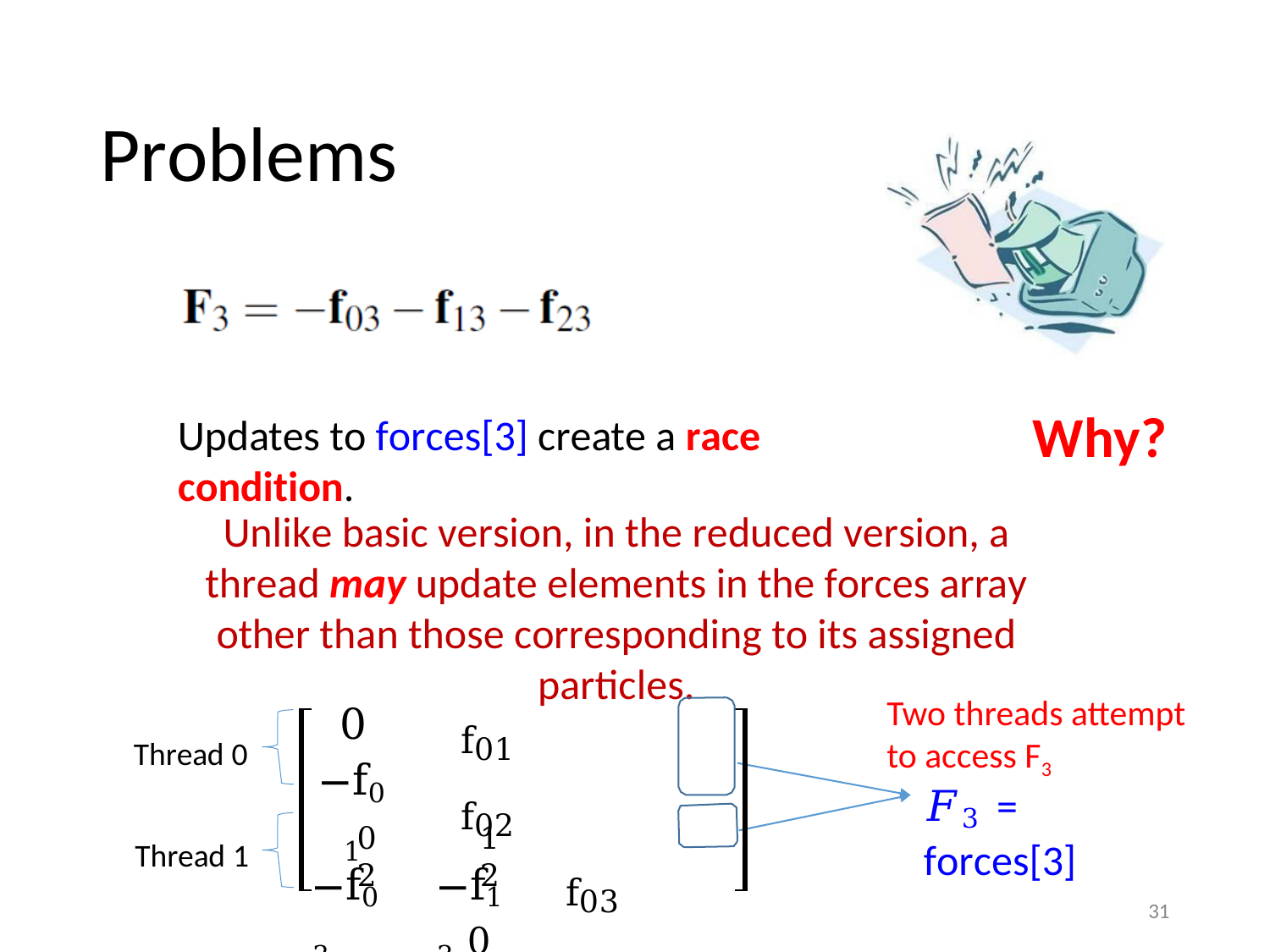

# Problems

Why?
Updates to forces[3] create a race condition.
Unlike basic version, in the reduced version, a thread may update elements in the forces array other than those corresponding to its assigned particles.
Two threads attempt to access F3
0
−f01
f01	f02	f03
0	f12	f13
−f	−f	0	f23
−f23	0

Thread 0

𝐹3  = forces[3]

02
12
Thread 1
−f03
−f13

31